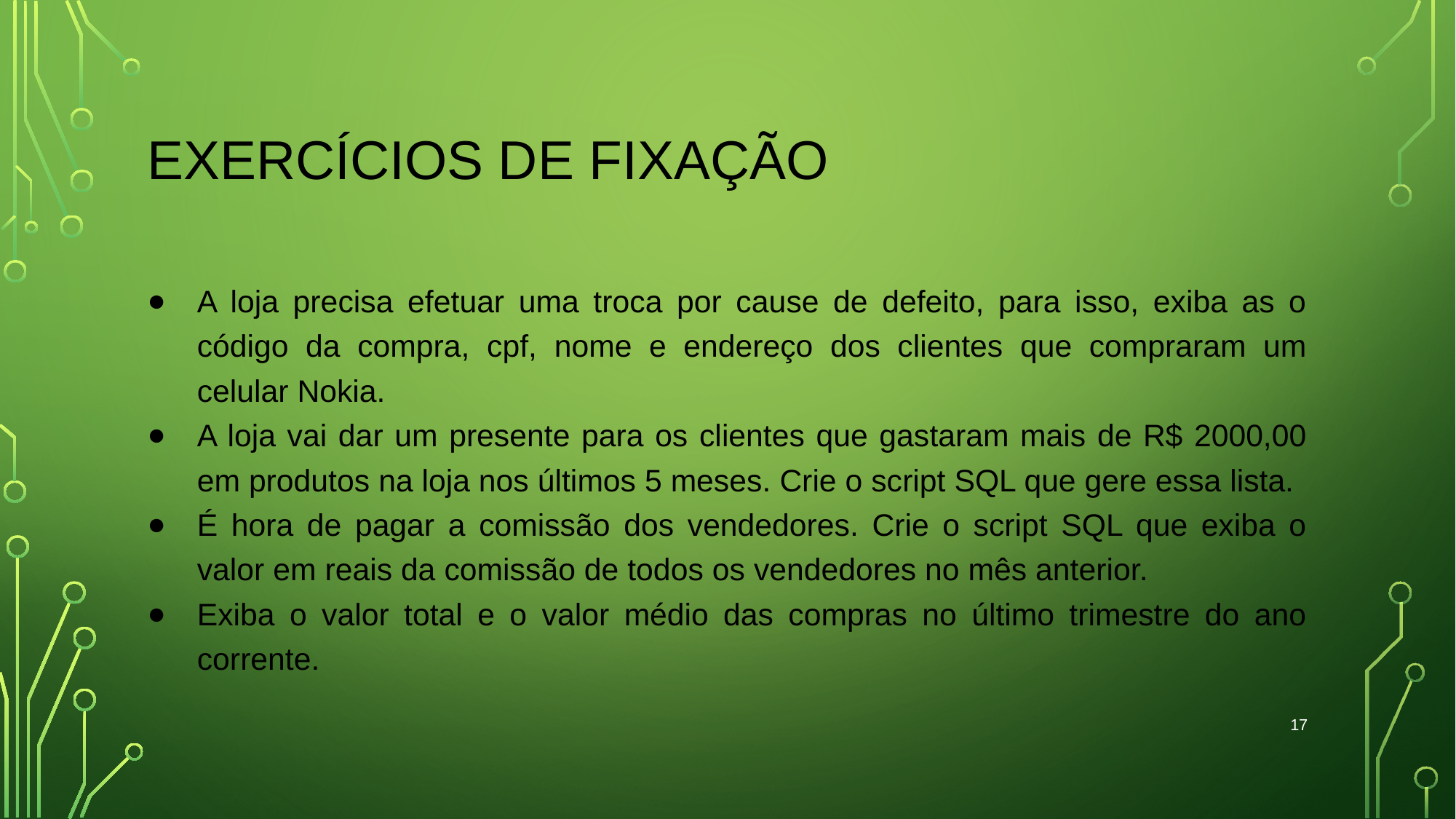

# EXERCÍCIOS DE FIXAÇÃO
A loja precisa efetuar uma troca por cause de defeito, para isso, exiba as o código da compra, cpf, nome e endereço dos clientes que compraram um celular Nokia.
A loja vai dar um presente para os clientes que gastaram mais de R$ 2000,00 em produtos na loja nos últimos 5 meses. Crie o script SQL que gere essa lista.
É hora de pagar a comissão dos vendedores. Crie o script SQL que exiba o valor em reais da comissão de todos os vendedores no mês anterior.
Exiba o valor total e o valor médio das compras no último trimestre do ano corrente.
17